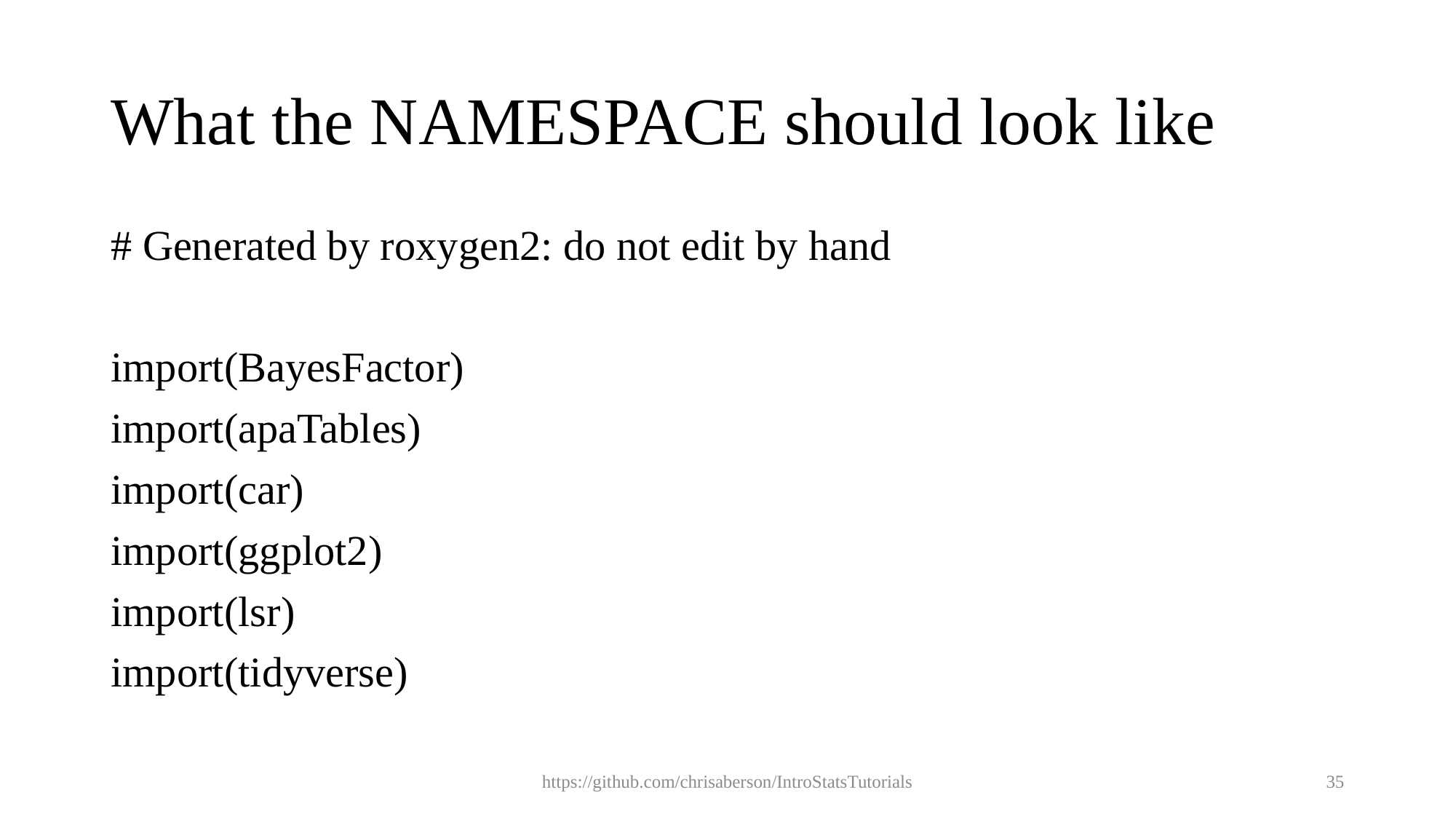

# What the NAMESPACE should look like
# Generated by roxygen2: do not edit by hand

import(BayesFactor)
import(apaTables)
import(car)
import(ggplot2)
import(lsr)
import(tidyverse)

https://github.com/chrisaberson/IntroStatsTutorials
35